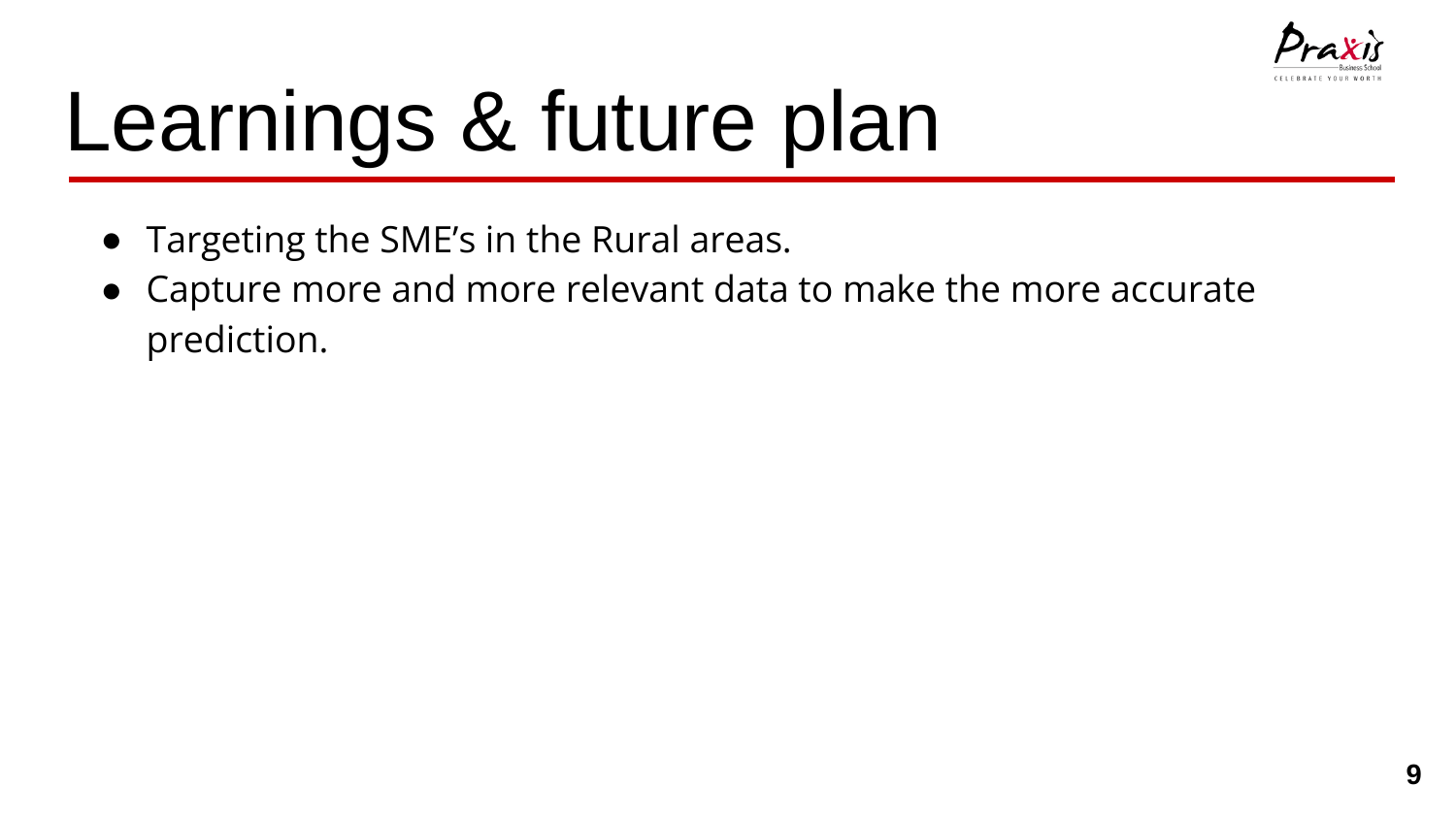

# Learnings & future plan
Targeting the SME’s in the Rural areas.
Capture more and more relevant data to make the more accurate prediction.

9